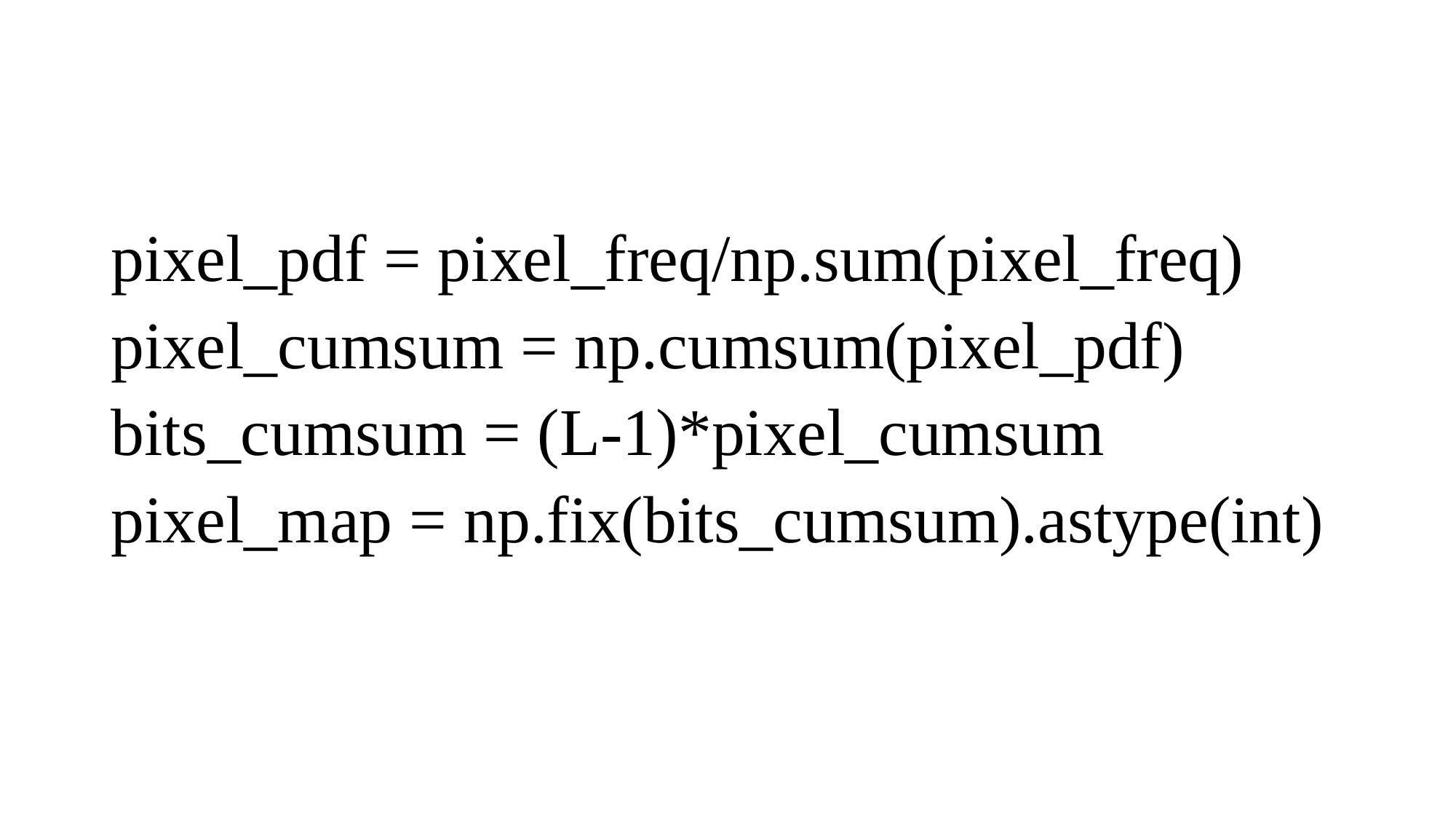

#
pixel_pdf = pixel_freq/np.sum(pixel_freq)
pixel_cumsum = np.cumsum(pixel_pdf)
bits_cumsum = (L-1)*pixel_cumsum
pixel_map = np.fix(bits_cumsum).astype(int)